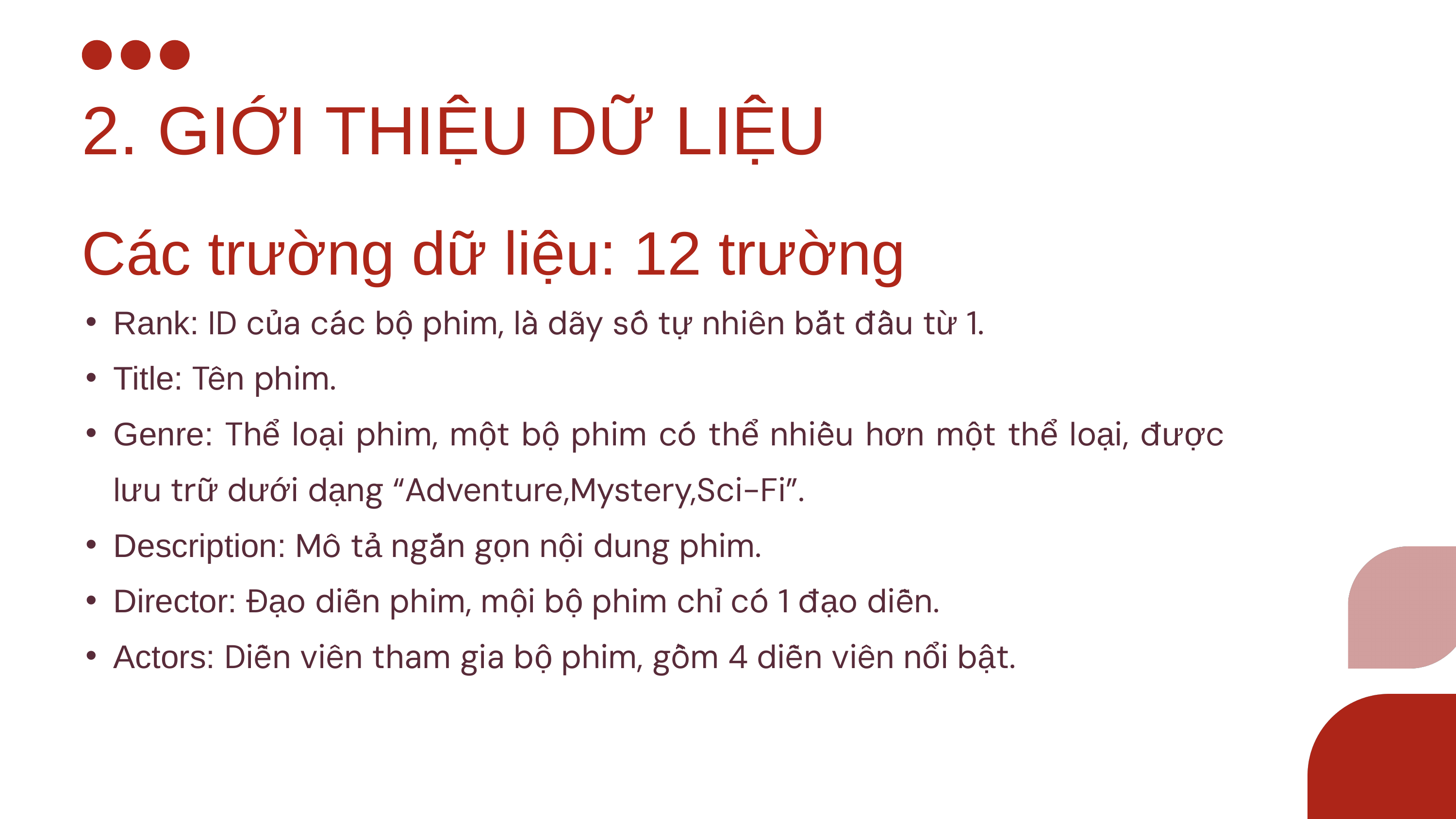

2. GIỚI THIỆU DỮ LIỆU
Các trường dữ liệu: 12 trường
Rank: ID của các bộ phim, là dãy số tự nhiên bắt đầu từ 1.
Title: Tên phim.
Genre: Thể loại phim, một bộ phim có thể nhiều hơn một thể loại, được lưu trữ dưới dạng “Adventure,Mystery,Sci-Fi”.
Description: Mô tả ngắn gọn nội dung phim.
Director: Đạo diễn phim, mội bộ phim chỉ có 1 đạo diễn.
Actors: Diễn viên tham gia bộ phim, gồm 4 diễn viên nổi bật.